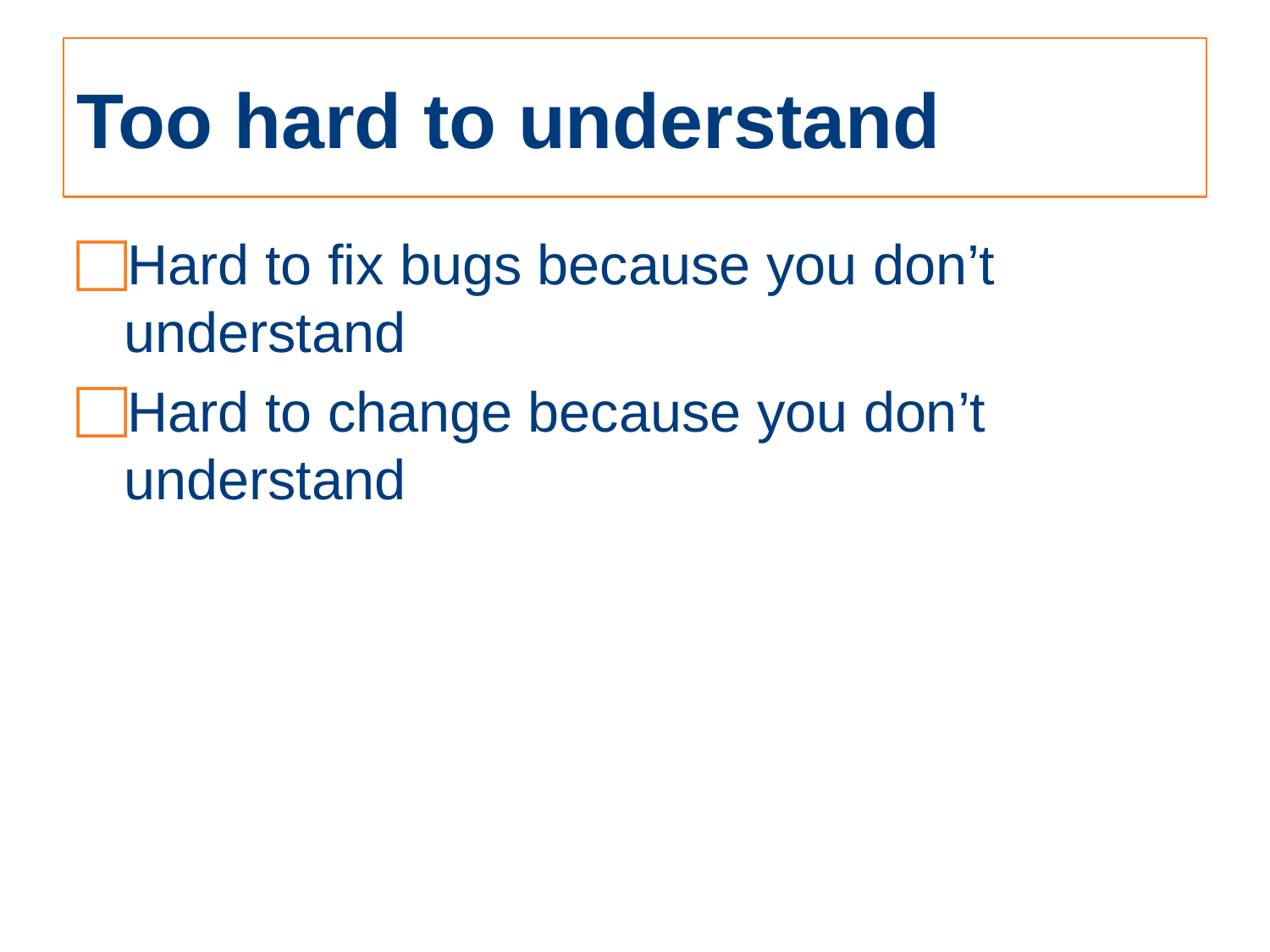

# Too hard to understand
Hard to fix bugs because you don’t understand
Hard to change because you don’t understand